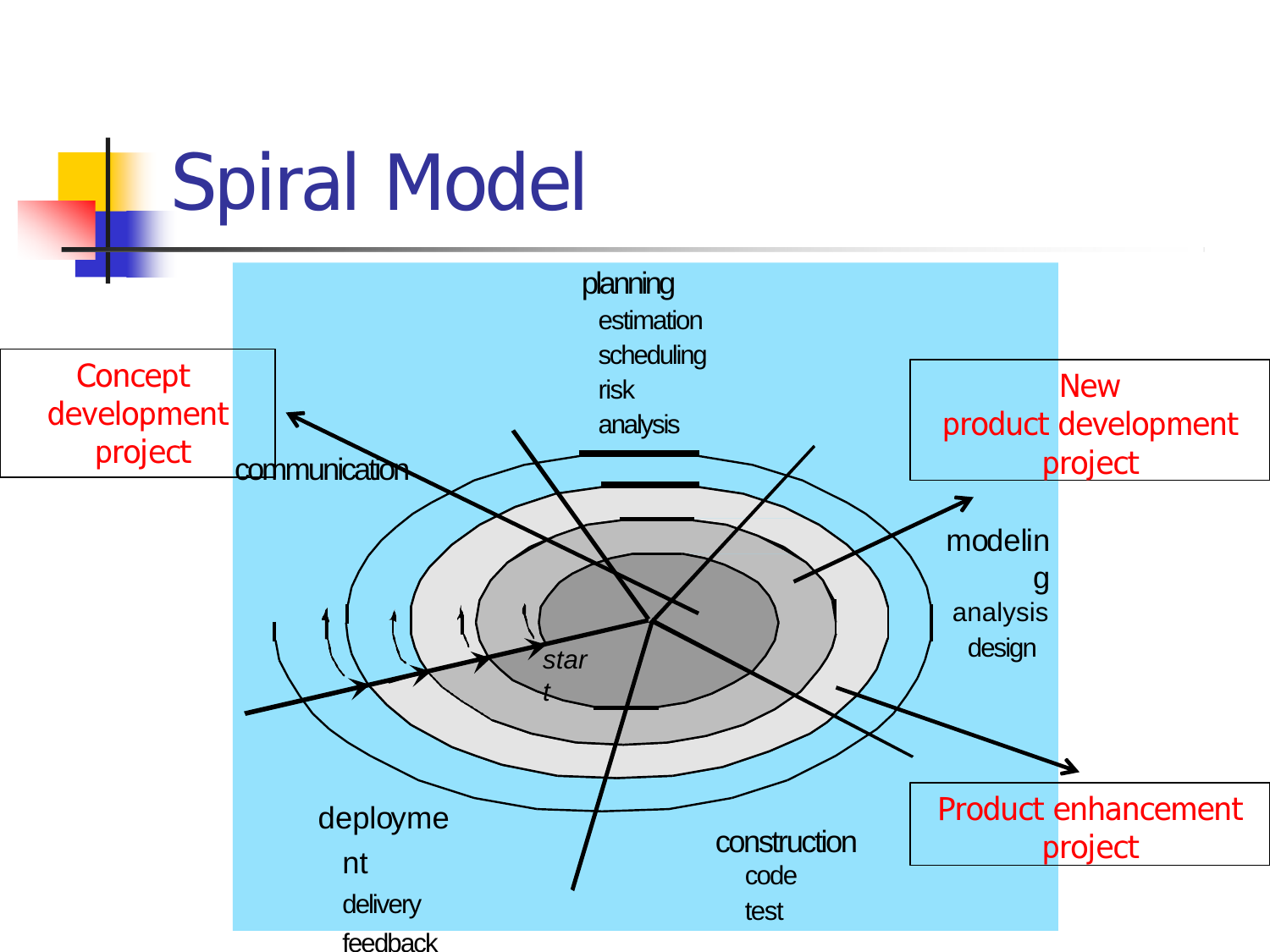

# Spiral Model
planning  estimation  scheduling  risk analysis

Concept  development  project
New
product development
project

communication
modeling
analysis
design

start
Product enhancement
project
deployment  delivery  feedback
construction
code
test